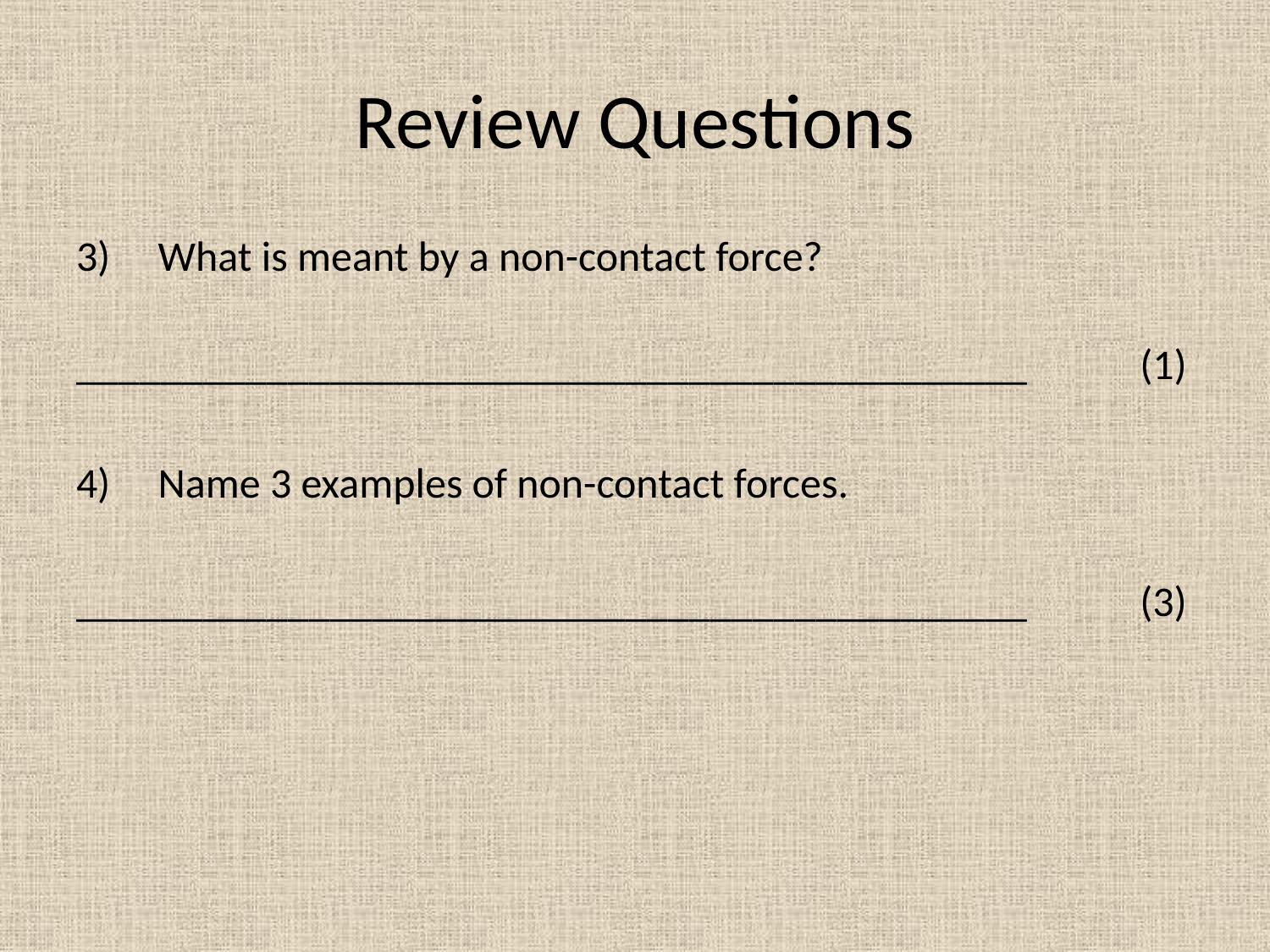

# Review Questions
3)     What is meant by a non-contact force?

_____________________________________________	(1)

4)     Name 3 examples of non-contact forces.

_____________________________________________	(3)